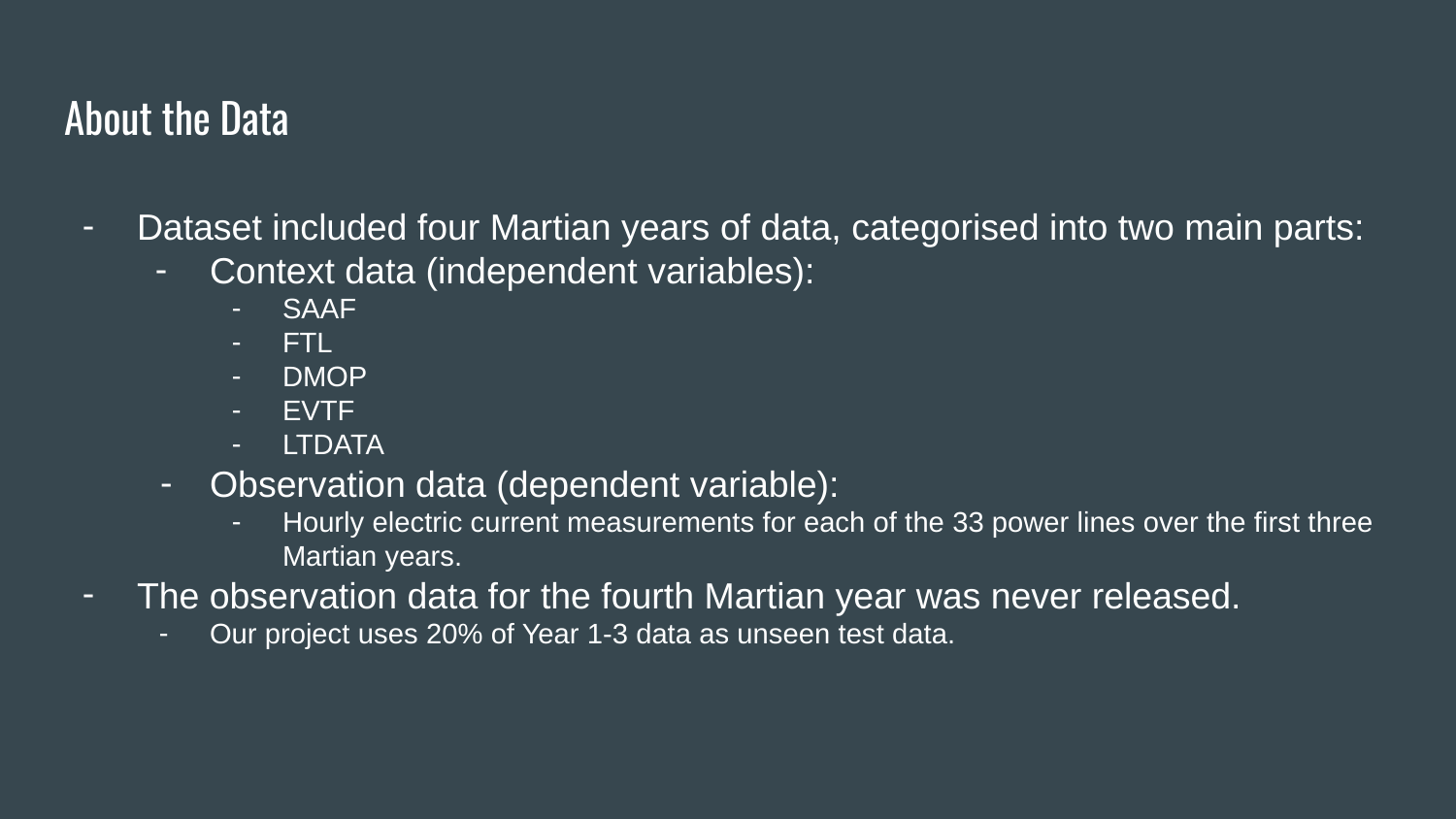

# About the Data
Dataset included four Martian years of data, categorised into two main parts:
Context data (independent variables):
SAAF
FTL
DMOP
EVTF
LTDATA
Observation data (dependent variable):
Hourly electric current measurements for each of the 33 power lines over the first three Martian years.
The observation data for the fourth Martian year was never released.
Our project uses 20% of Year 1-3 data as unseen test data.